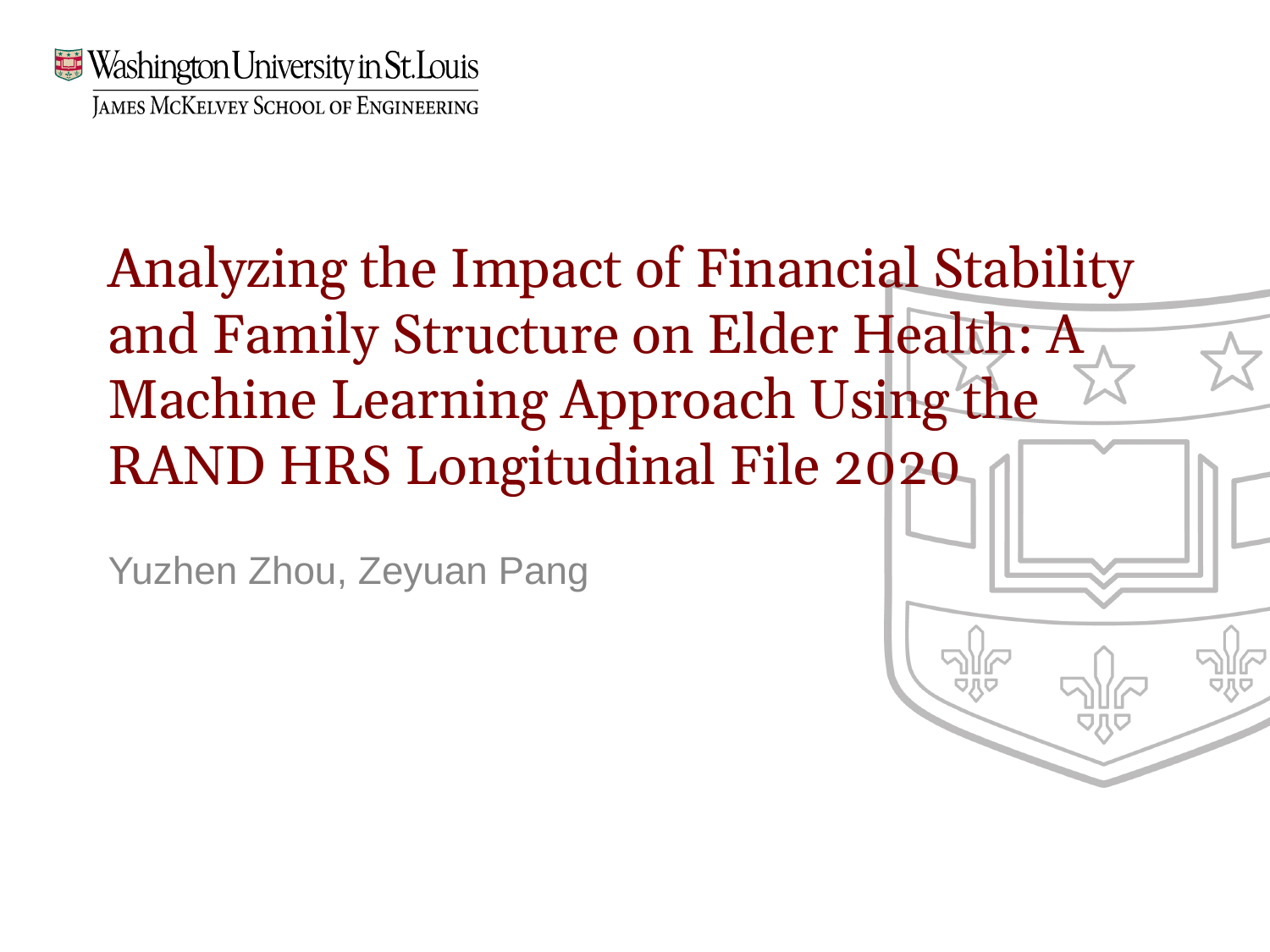

# Analyzing the Impact of Financial Stability and Family Structure on Elder Health: A Machine Learning Approach Using the RAND HRS Longitudinal File 2020

Yuzhen Zhou, Zeyuan Pang